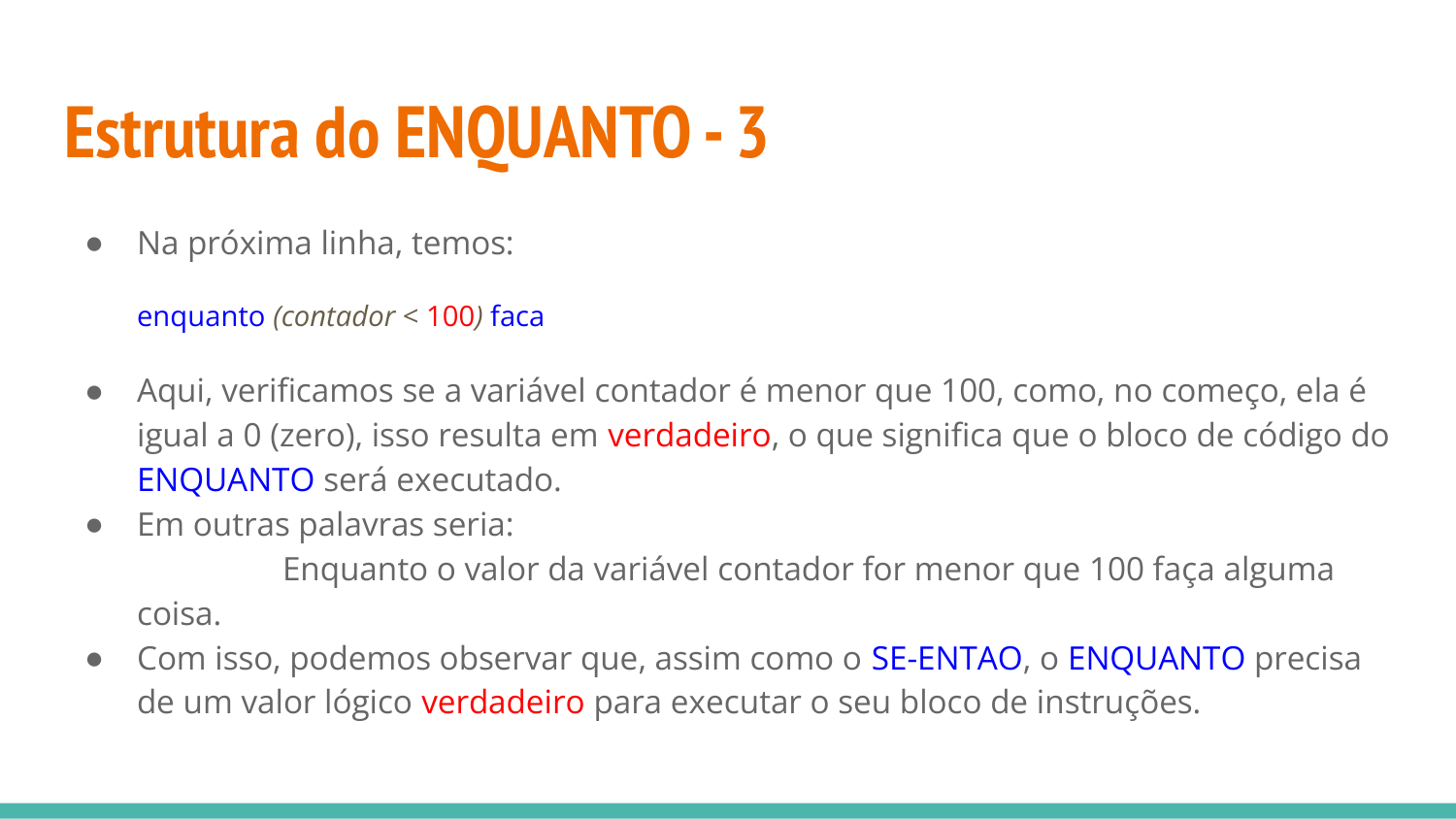

# Estrutura do ENQUANTO - 3
Na próxima linha, temos:
enquanto (contador < 100) faca
Aqui, verificamos se a variável contador é menor que 100, como, no começo, ela é igual a 0 (zero), isso resulta em verdadeiro, o que significa que o bloco de código do ENQUANTO será executado.
Em outras palavras seria:
	Enquanto o valor da variável contador for menor que 100 faça alguma coisa.
Com isso, podemos observar que, assim como o SE-ENTAO, o ENQUANTO precisa de um valor lógico verdadeiro para executar o seu bloco de instruções.